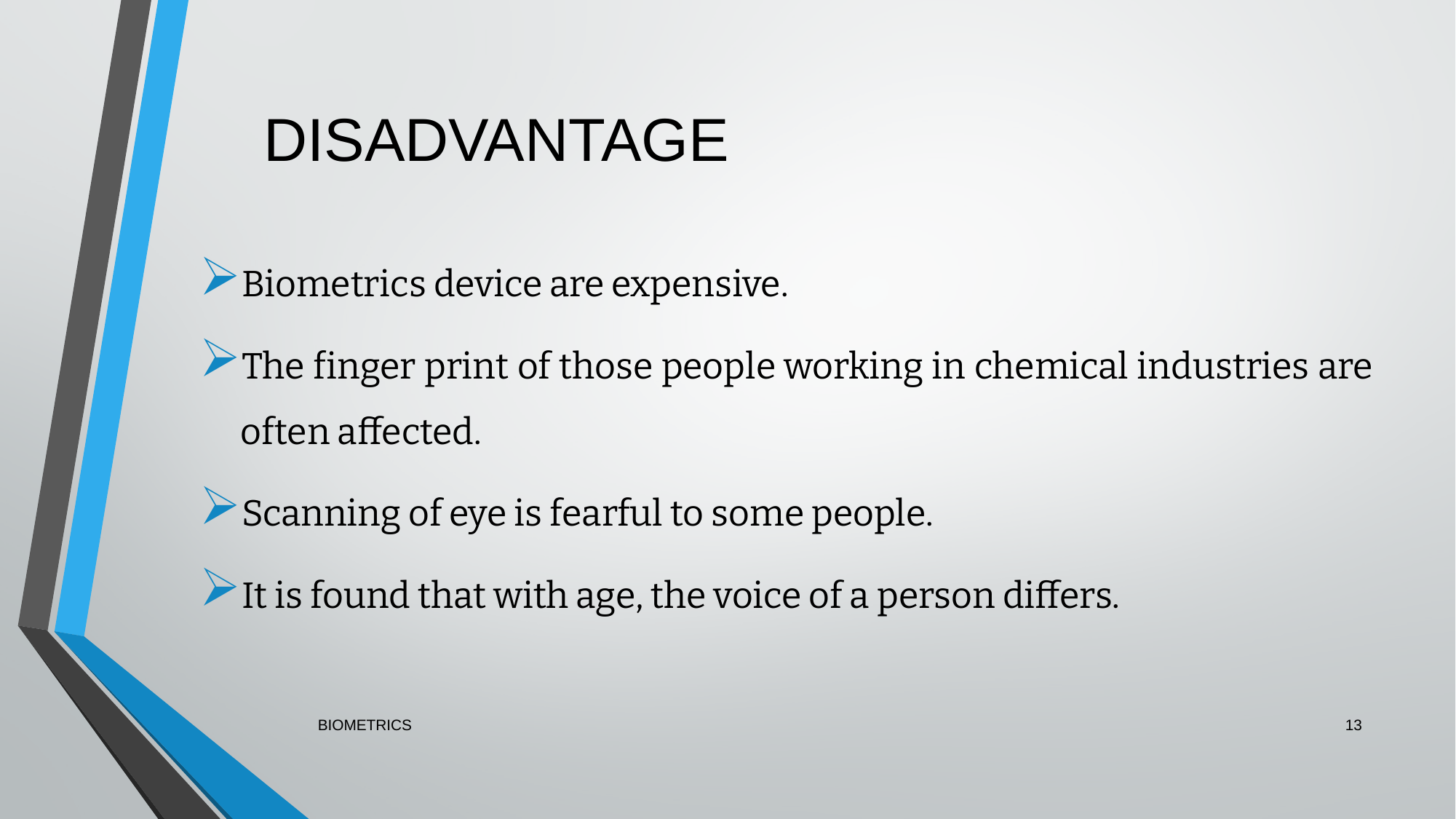

# DISADVANTAGE
Biometrics device are expensive.
The finger print of those people working in chemical industries are often affected.
Scanning of eye is fearful to some people.
It is found that with age, the voice of a person differs.

BIOMETRICS
13